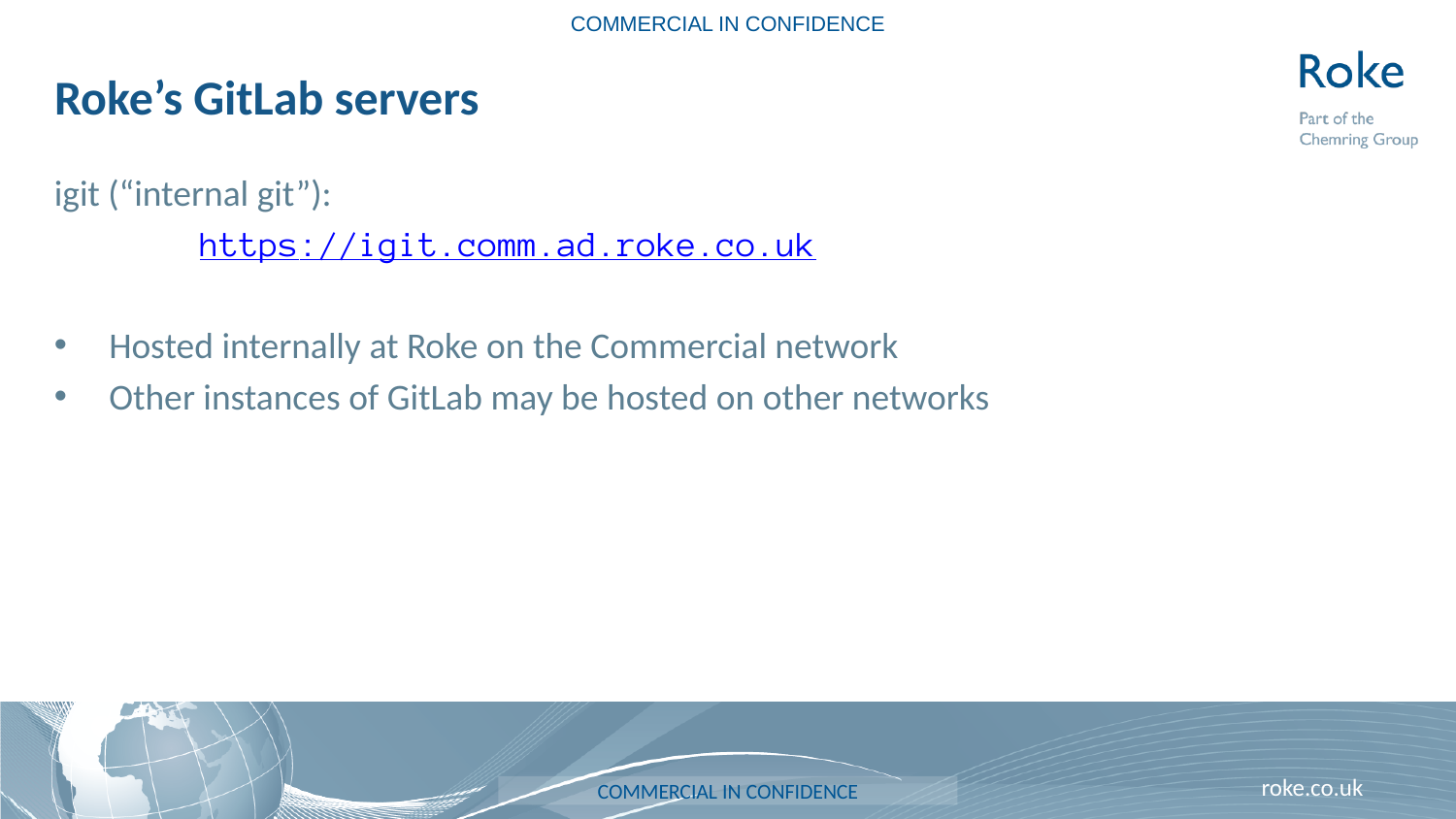

COMMERCIAL IN CONFIDENCE
# Roke’s GitLab servers
igit (“internal git”):
	https://igit.comm.ad.roke.co.uk

Hosted internally at Roke on the Commercial network
Other instances of GitLab may be hosted on other networks

COMMERCIAL IN CONFIDENCE